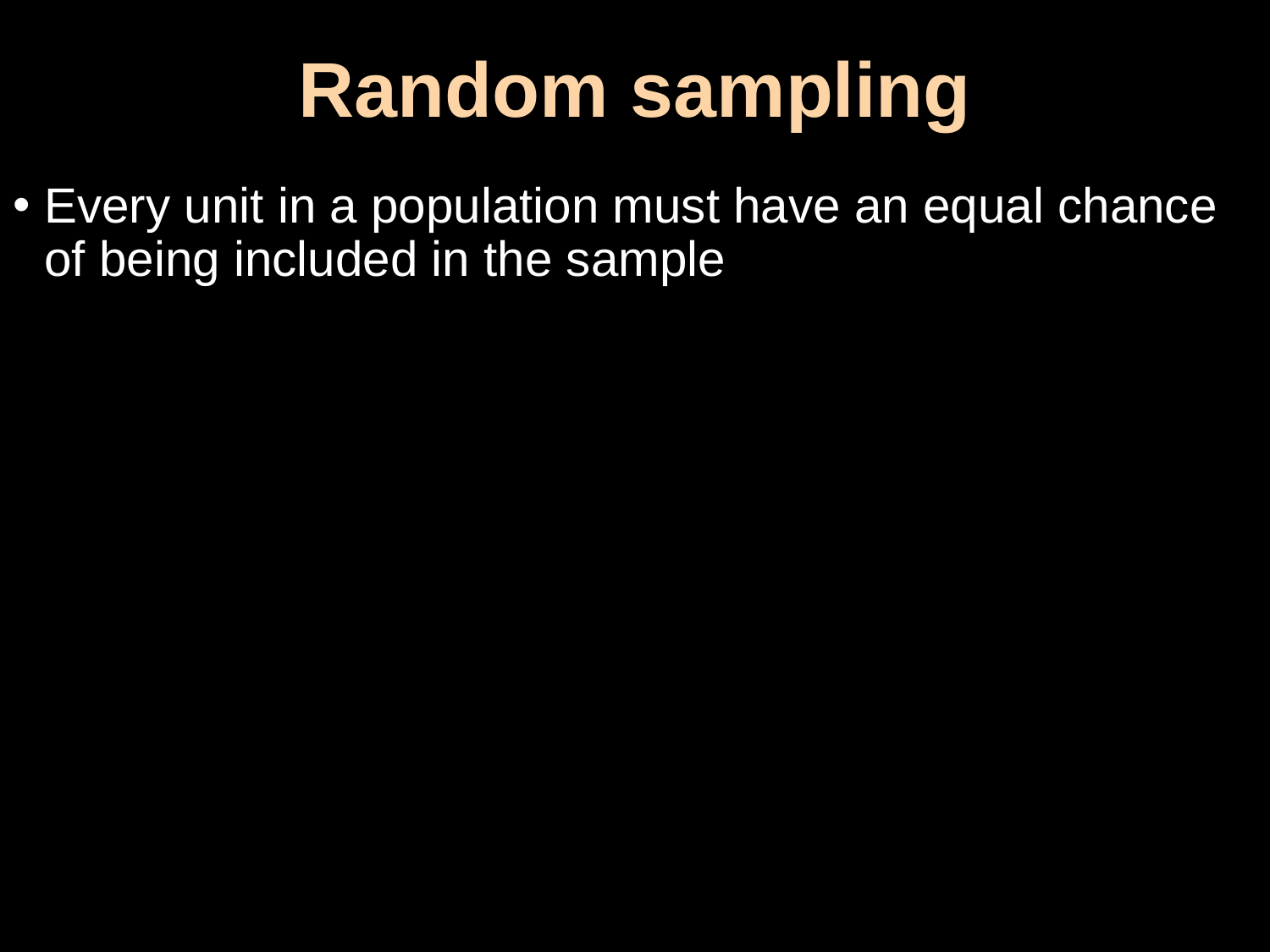

# Random sampling
Every unit in a population must have an equal chance of being included in the sample